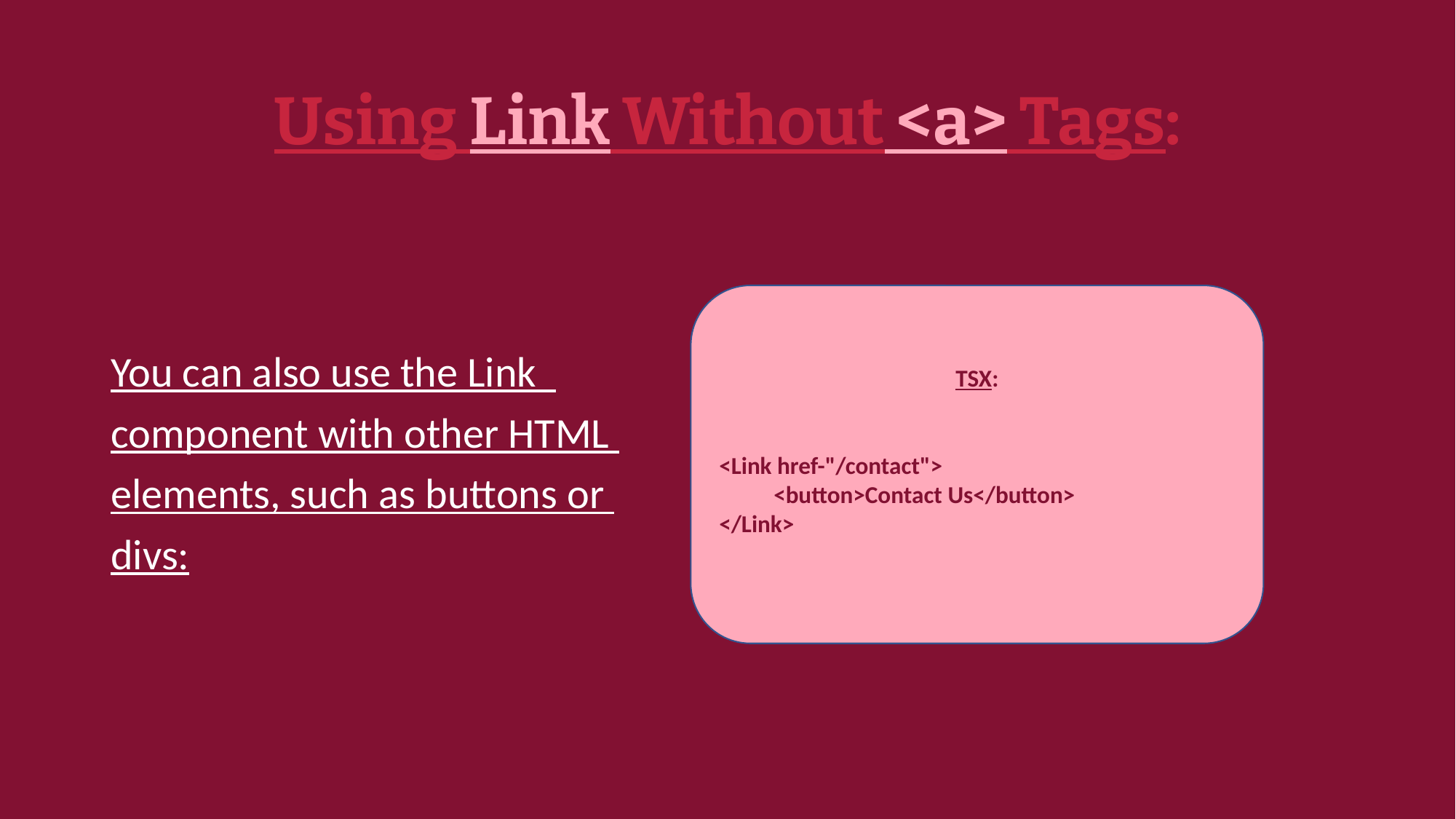

# Using Link Without <a> Tags:

You can also use the Link
component with other HTML
elements, such as buttons or
divs:

TSX:

<Link href-"/contact">
<button>Contact Us</button>
</Link>